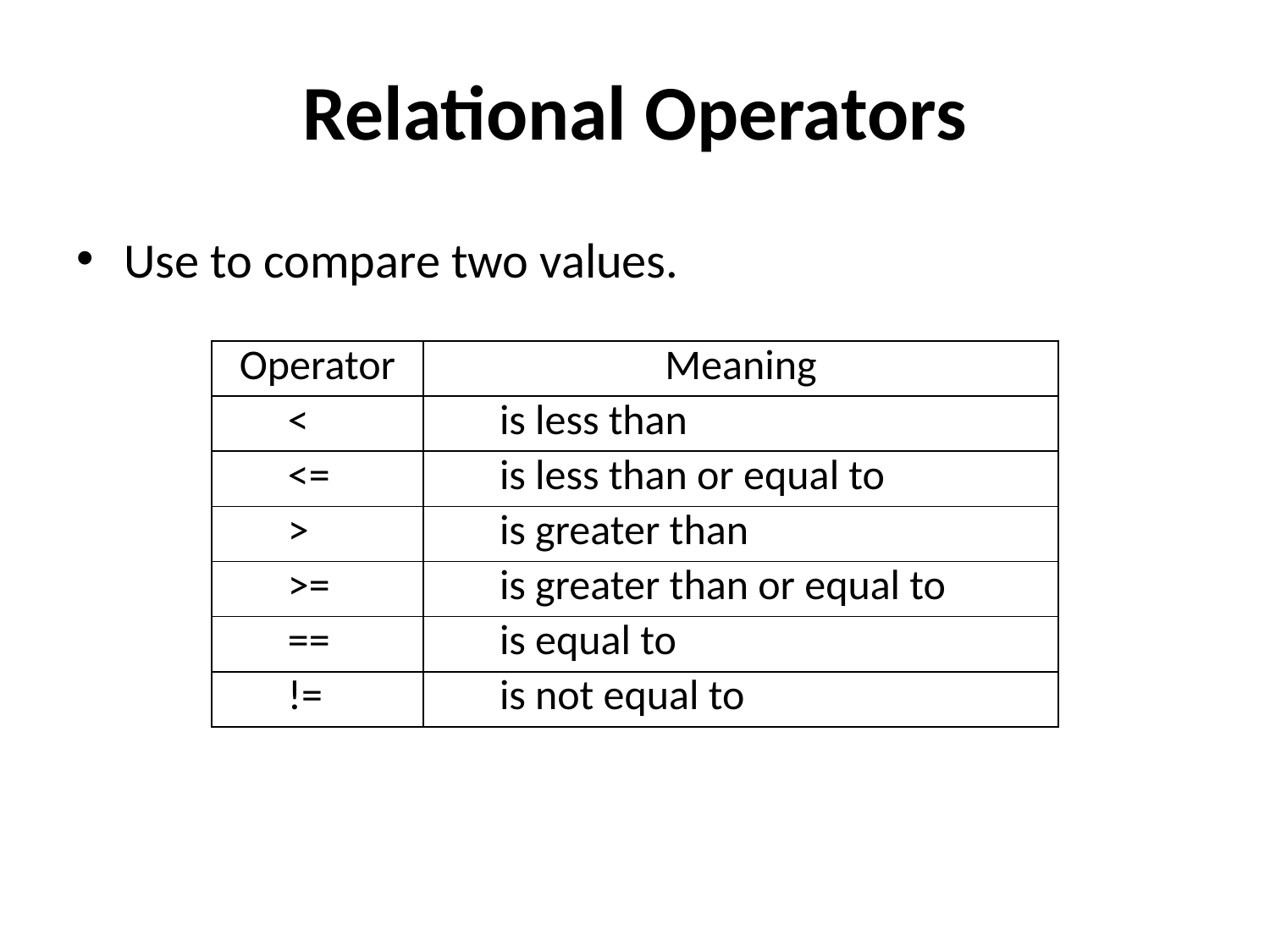

# Relational Operators
Use to compare two values.

| Operator | Meaning |
| --- | --- |
| < | is less than |
| <= | is less than or equal to |
| > | is greater than |
| >= | is greater than or equal to |
| == | is equal to |
| != | is not equal to |